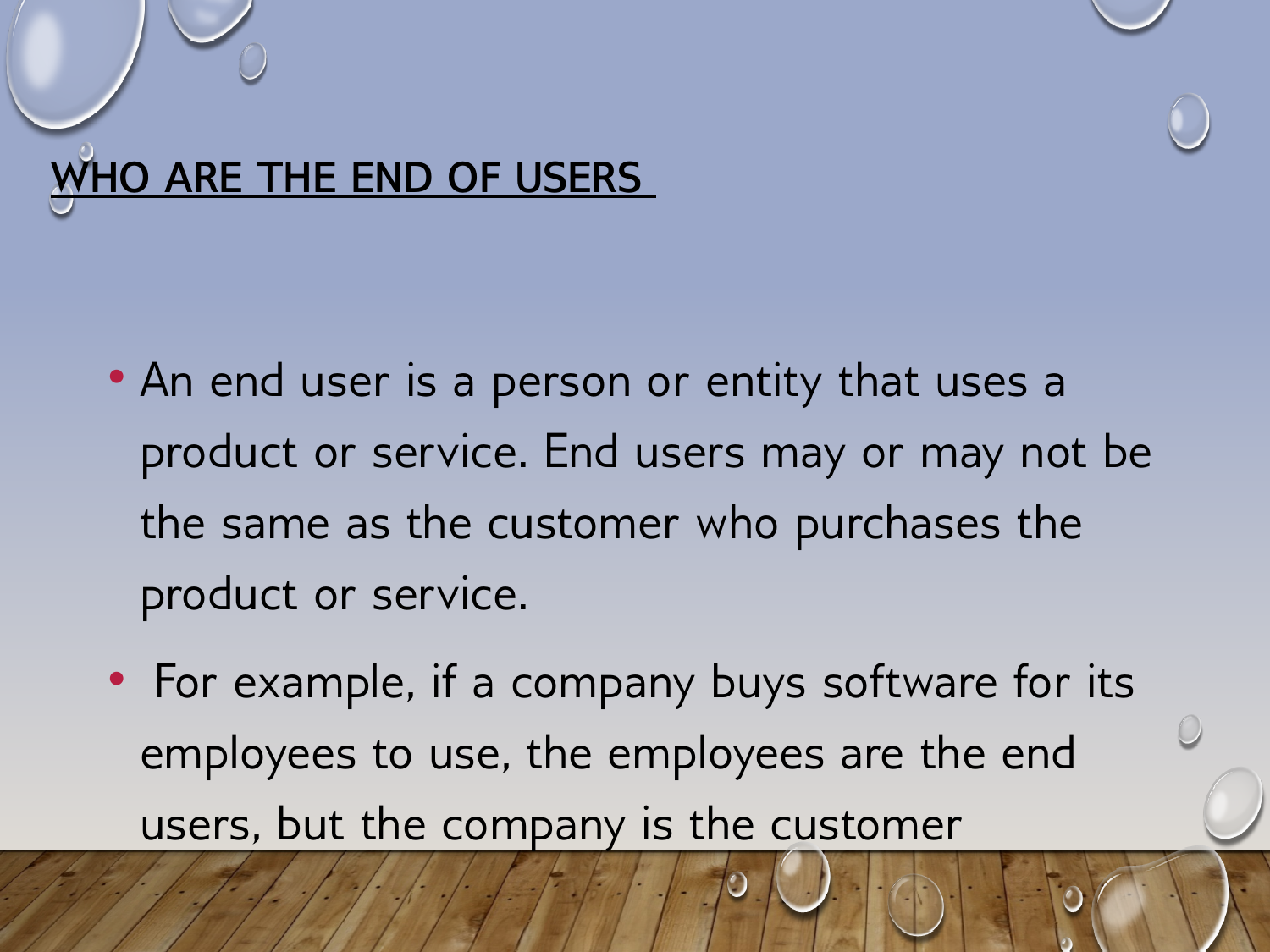

# WHO ARE THE END OF USERS
An end user is a person or entity that uses a product or service. End users may or may not be the same as the customer who purchases the product or service.
 For example, if a company buys software for its employees to use, the employees are the end users, but the company is the customer